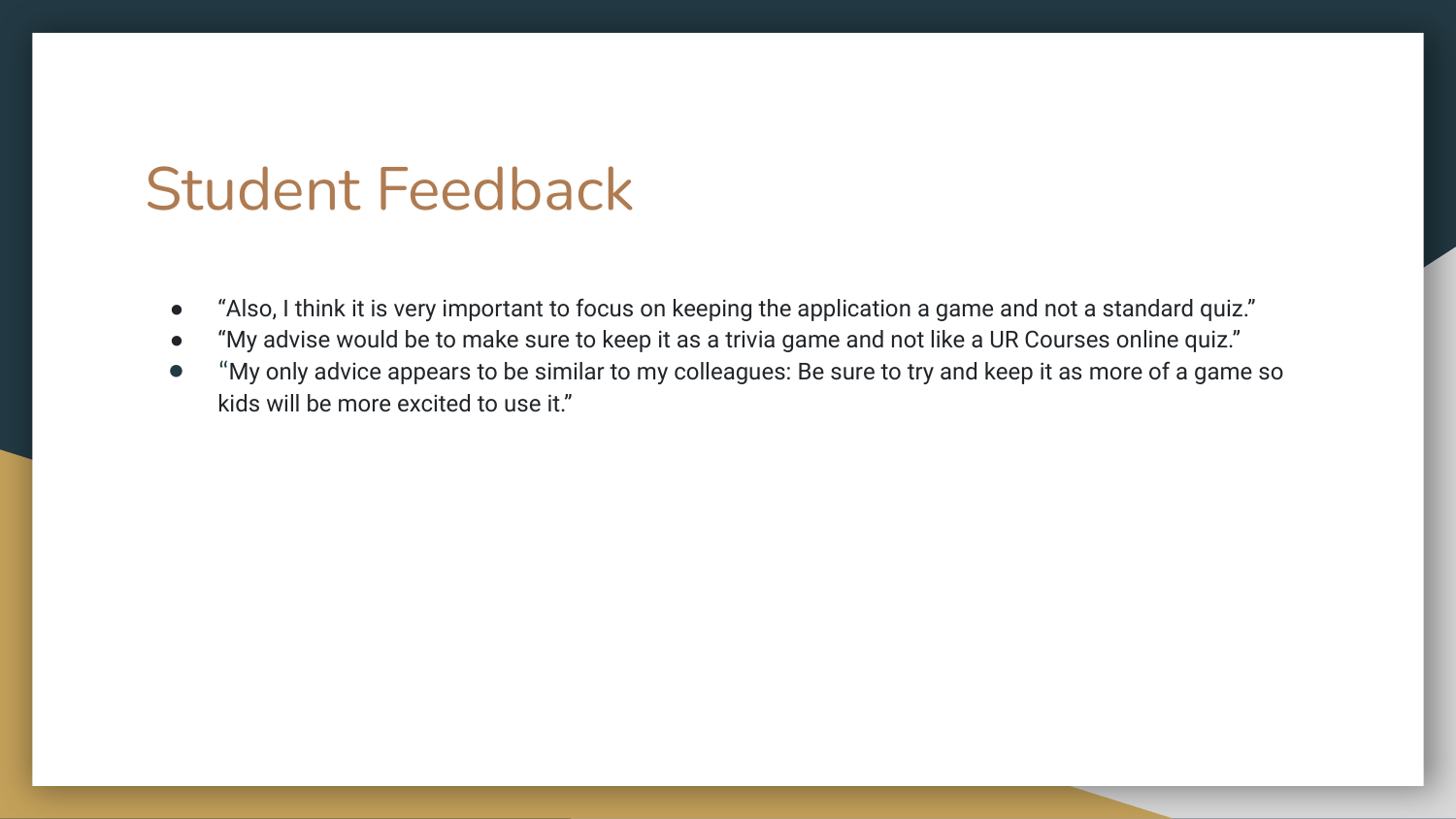

# Student Feedback
“Also, I think it is very important to focus on keeping the application a game and not a standard quiz.”
“My advise would be to make sure to keep it as a trivia game and not like a UR Courses online quiz.”
“My only advice appears to be similar to my colleagues: Be sure to try and keep it as more of a game so kids will be more excited to use it.”